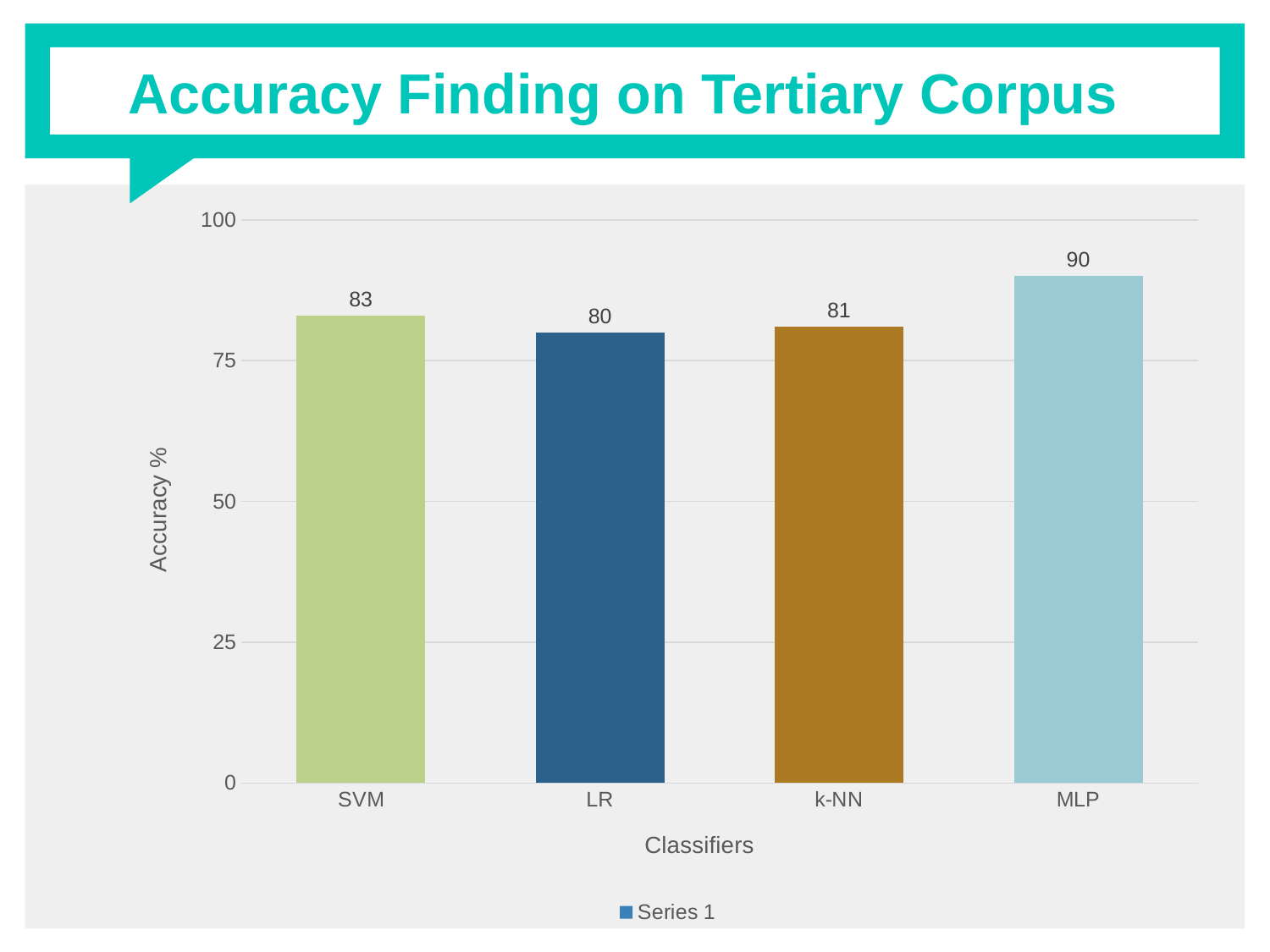

# Accuracy Finding on Tertiary Corpus

### Chart

| Category | Series 1 |
|---|---|
| SVM | 83.0 |
| LR | 80.0 |
| k-NN | 81.0 |
| MLP | 90.0 |